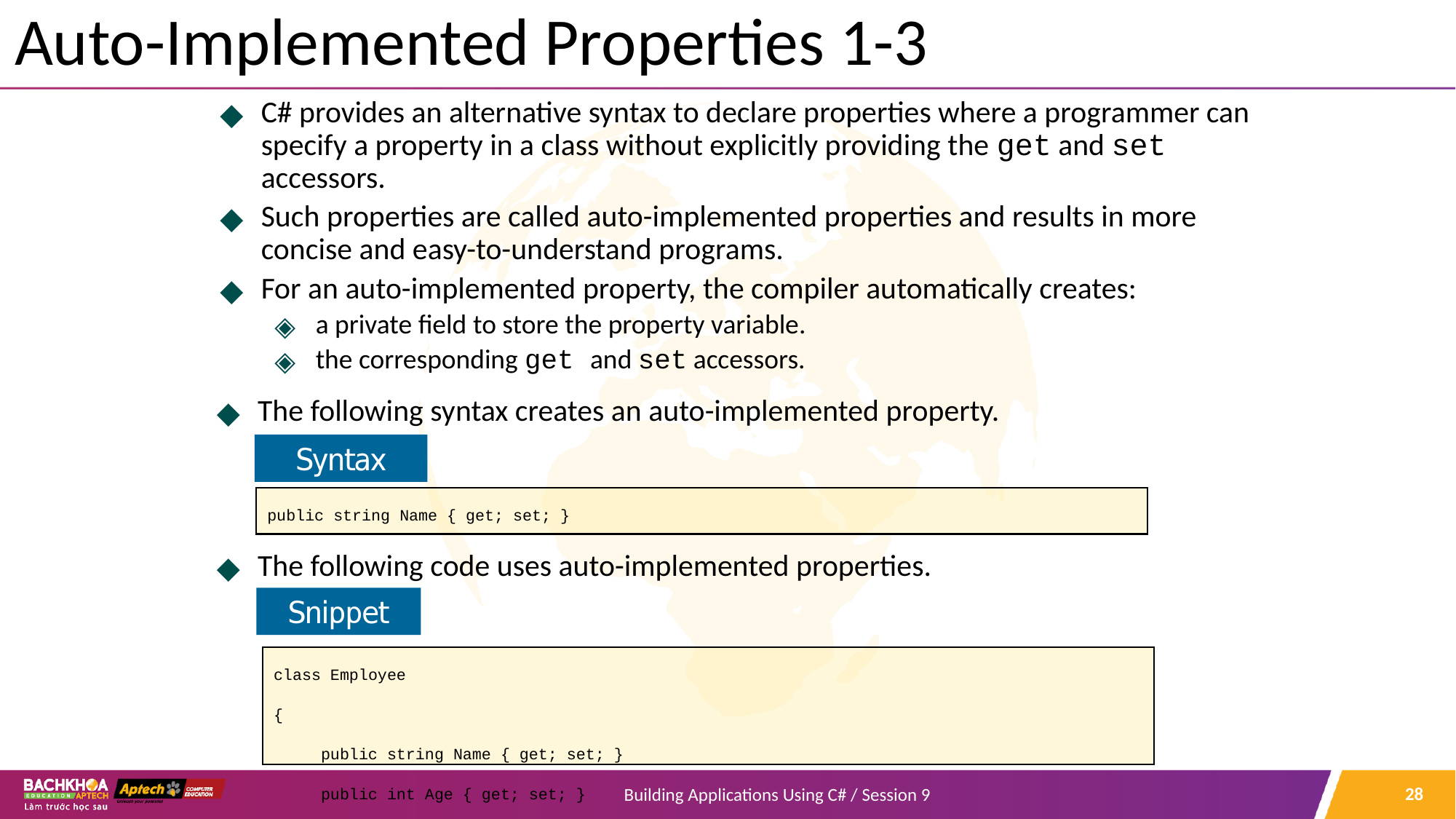

# Auto-Implemented Properties 1-3

C# provides an alternative syntax to declare properties where a programmer can specify a property in a class without explicitly providing the get and set accessors.
Such properties are called auto-implemented properties and results in more concise and easy-to-understand programs.
For an auto-implemented property, the compiler automatically creates:
a private field to store the property variable.
the corresponding get and set accessors.
The following syntax creates an auto-implemented property.

The following code uses auto-implemented properties.
Syntax
public string Name { get; set; }
Snippet
class Employee
{
     public string Name { get; set; }
     public int Age { get; set; }
28
Building Applications Using C# / Session 9